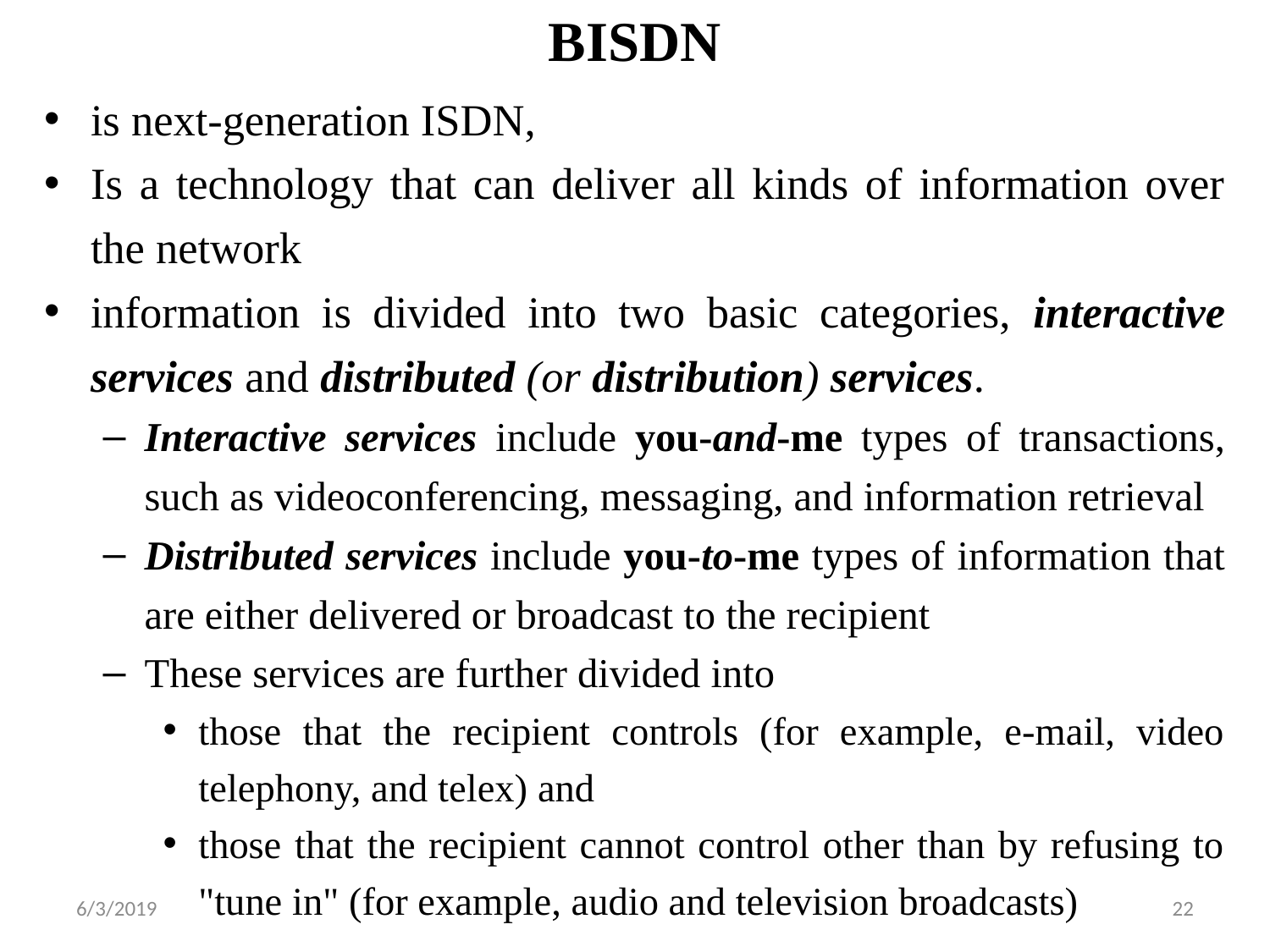

# BISDN
is next-generation ISDN,
Is a technology that can deliver all kinds of information over the network
information is divided into two basic categories, interactive services and distributed (or distribution) services.
Interactive services include you-and-me types of transactions, such as videoconferencing, messaging, and information retrieval
Distributed services include you-to-me types of information that are either delivered or broadcast to the recipient
These services are further divided into
those that the recipient controls (for example, e-mail, video telephony, and telex) and
those that the recipient cannot control other than by refusing to "tune in" (for example, audio and television broadcasts)
6/3/2019
22